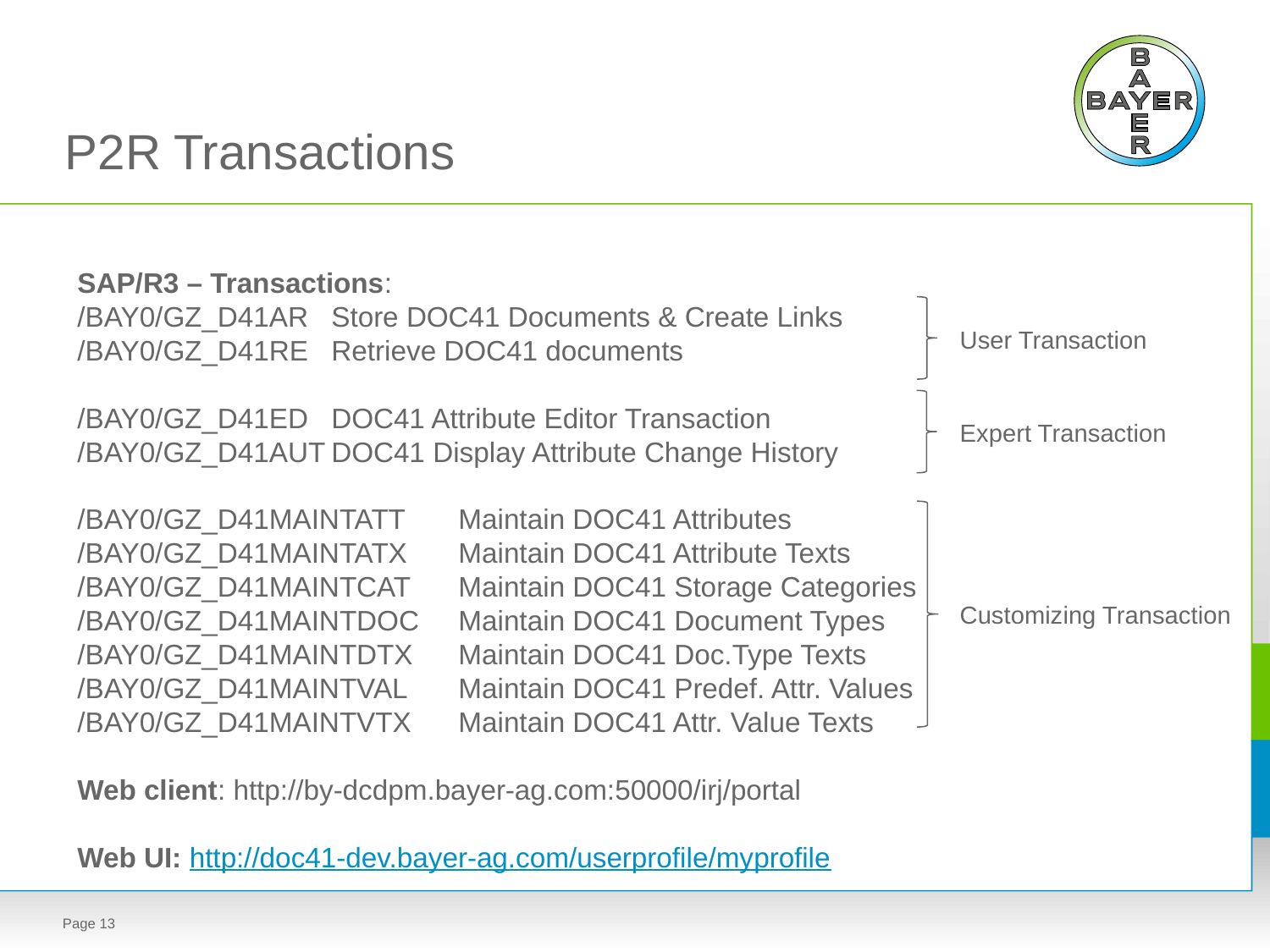

# P2R Transactions
SAP/R3 – Transactions:
/BAY0/GZ_D41AR	Store DOC41 Documents & Create Links
/BAY0/GZ_D41RE	Retrieve DOC41 documents

/BAY0/GZ_D41ED	DOC41 Attribute Editor Transaction
/BAY0/GZ_D41AUT	DOC41 Display Attribute Change History

/BAY0/GZ_D41MAINTATT	Maintain DOC41 Attributes
/BAY0/GZ_D41MAINTATX	Maintain DOC41 Attribute Texts
/BAY0/GZ_D41MAINTCAT	Maintain DOC41 Storage Categories
/BAY0/GZ_D41MAINTDOC	Maintain DOC41 Document Types
/BAY0/GZ_D41MAINTDTX	Maintain DOC41 Doc.Type Texts
/BAY0/GZ_D41MAINTVAL	Maintain DOC41 Predef. Attr. Values
/BAY0/GZ_D41MAINTVTX	Maintain DOC41 Attr. Value Texts

Web client: http://by-dcdpm.bayer-ag.com:50000/irj/portal

Web UI: http://doc41-dev.bayer-ag.com/userprofile/myprofile

User Transaction

Expert Transaction

Customizing Transaction

Page 13